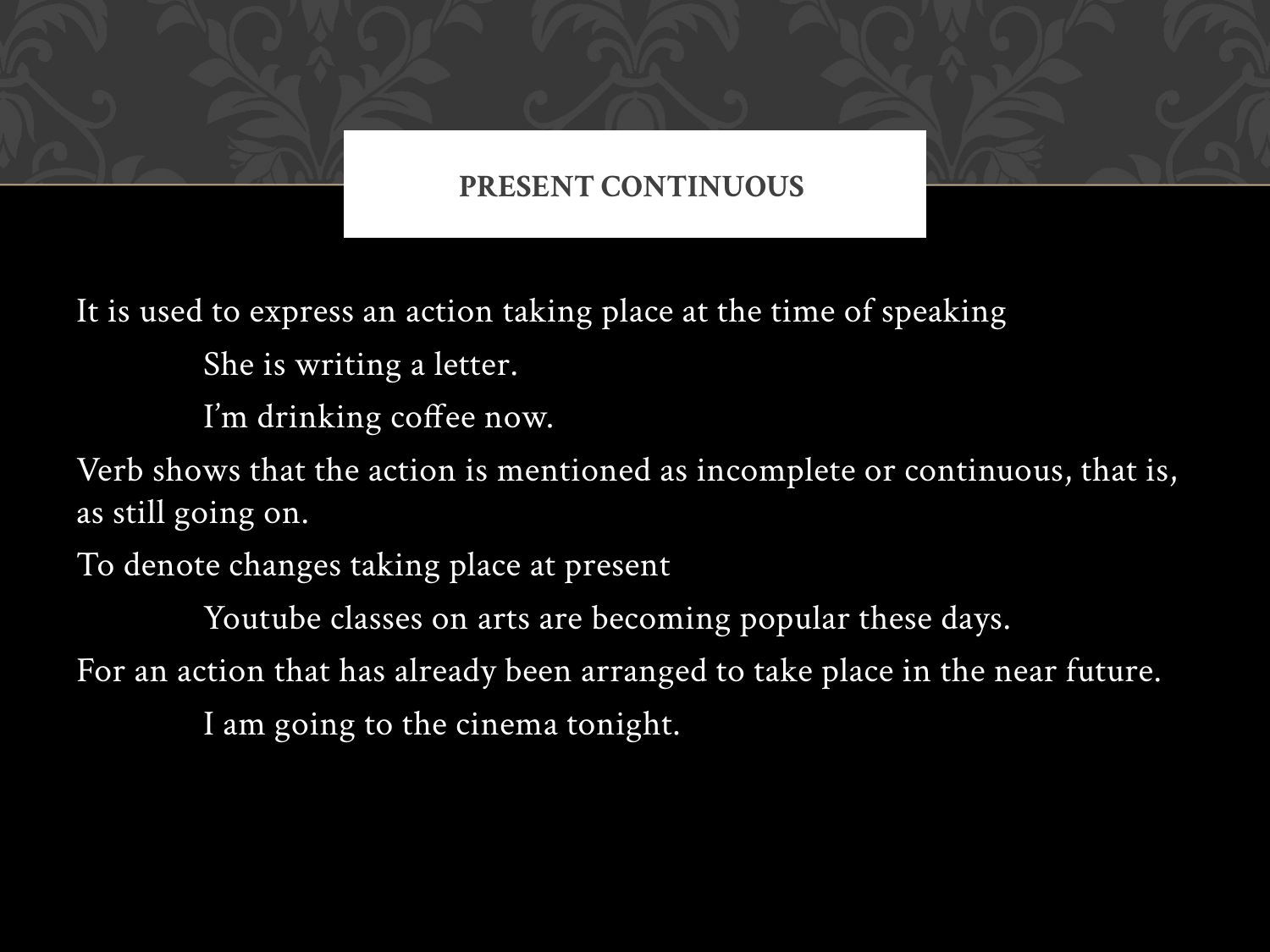

# PRESENT CONTINUOUS
It is used to express an action taking place at the time of speaking
	She is writing a letter.
	I’m drinking coffee now.
Verb shows that the action is mentioned as incomplete or continuous, that is, as still going on.
To denote changes taking place at present
	Youtube classes on arts are becoming popular these days.
For an action that has already been arranged to take place in the near future.
	I am going to the cinema tonight.